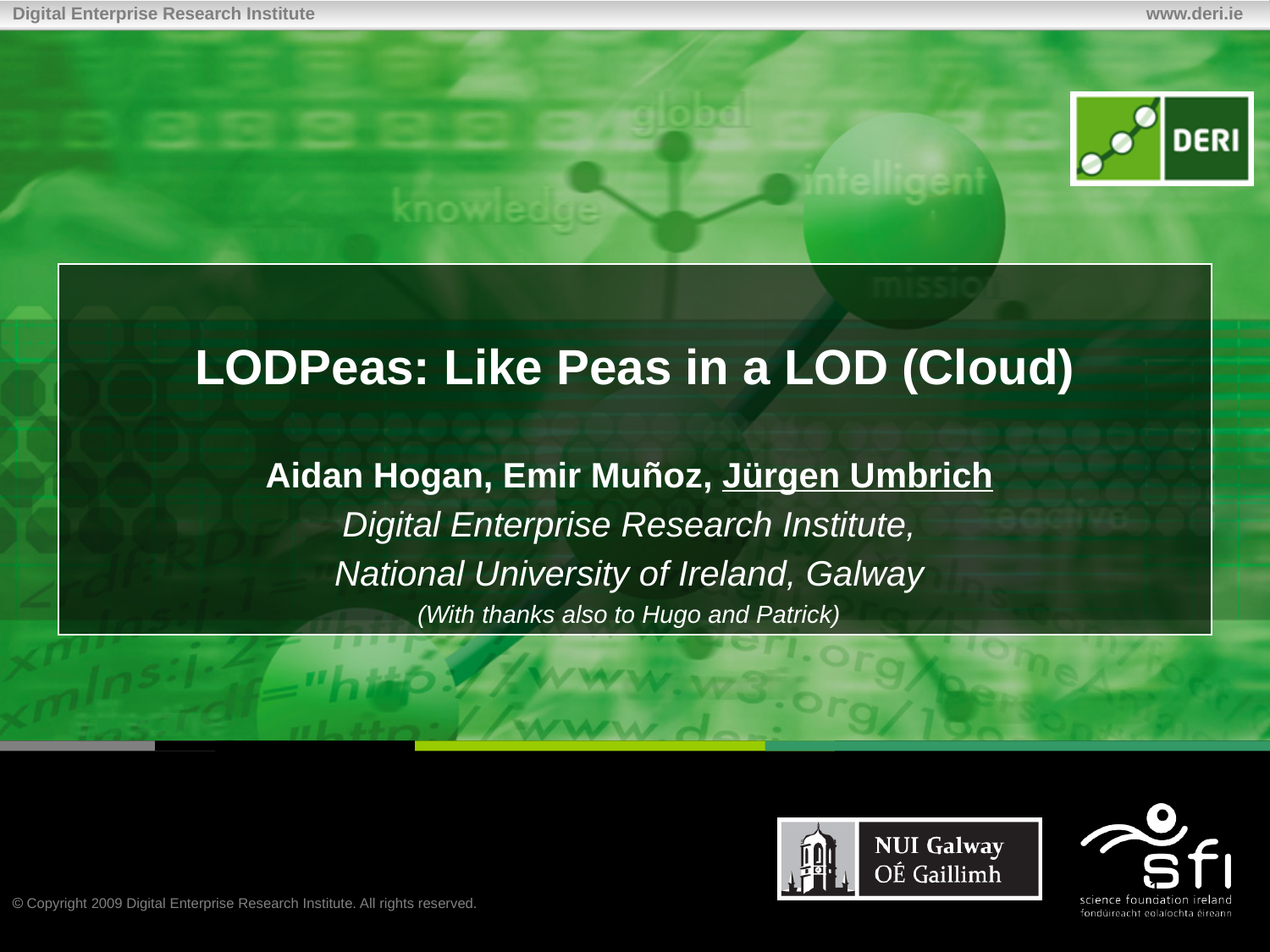

LODPeas: Like Peas in a LOD (Cloud)
Aidan Hogan, Emir Muñoz, Jürgen Umbrich
Digital Enterprise Research Institute,
National University of Ireland, Galway
(With thanks also to Hugo and Patrick)
0:45:00
1